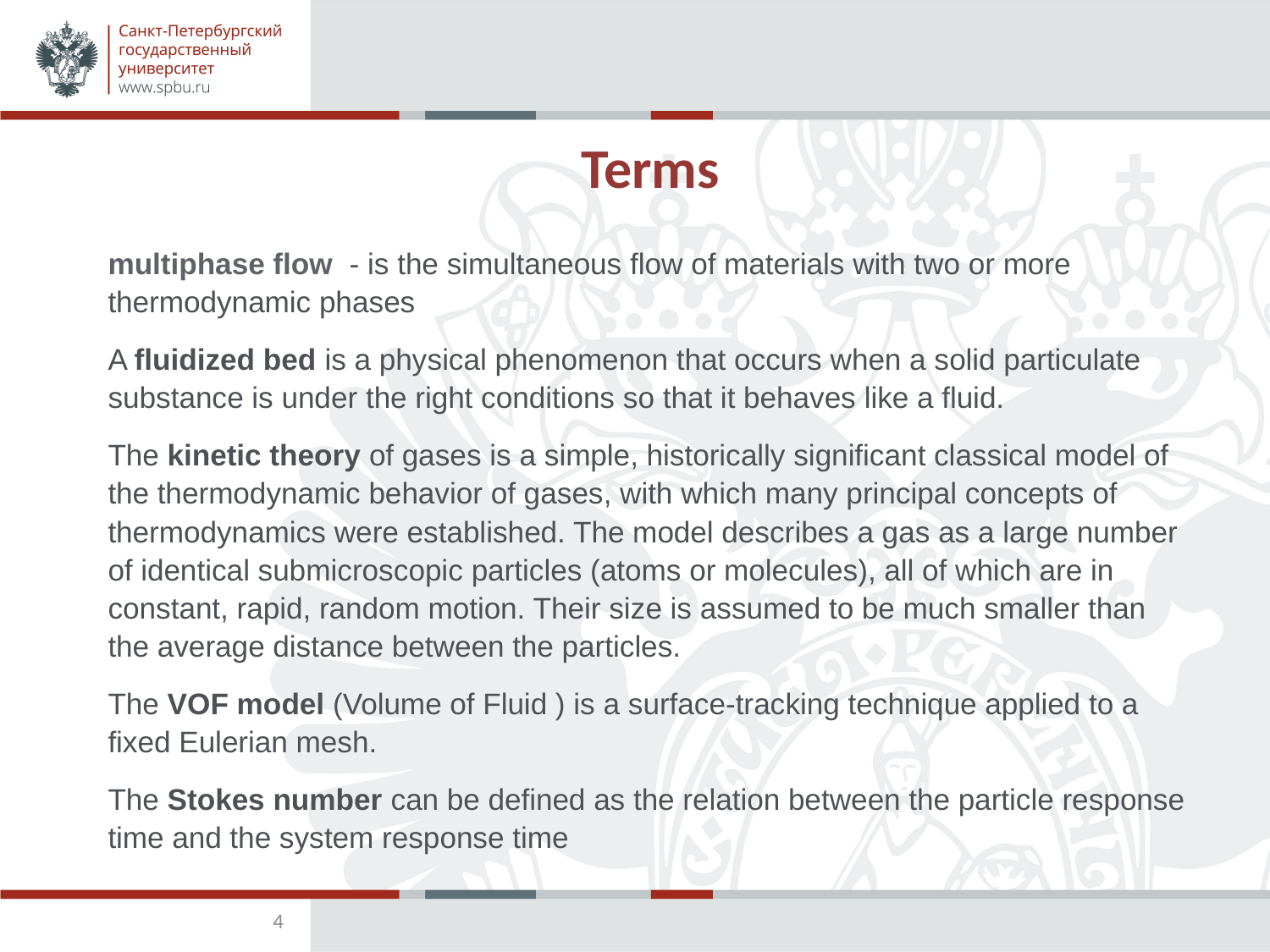

# Terms
multiphase flow  - is the simultaneous flow of materials with two or more thermodynamic phases
A fluidized bed is a physical phenomenon that occurs when a solid particulate substance is under the right conditions so that it behaves like a fluid.
The kinetic theory of gases is a simple, historically significant classical model of the thermodynamic behavior of gases, with which many principal concepts of thermodynamics were established. The model describes a gas as a large number of identical submicroscopic particles (atoms or molecules), all of which are in constant, rapid, random motion. Their size is assumed to be much smaller than the average distance between the particles.
The VOF model (Volume of Fluid ) is a surface-tracking technique applied to a fixed Eulerian mesh.
The Stokes number can be defined as the relation between the particle response time and the system response time

4